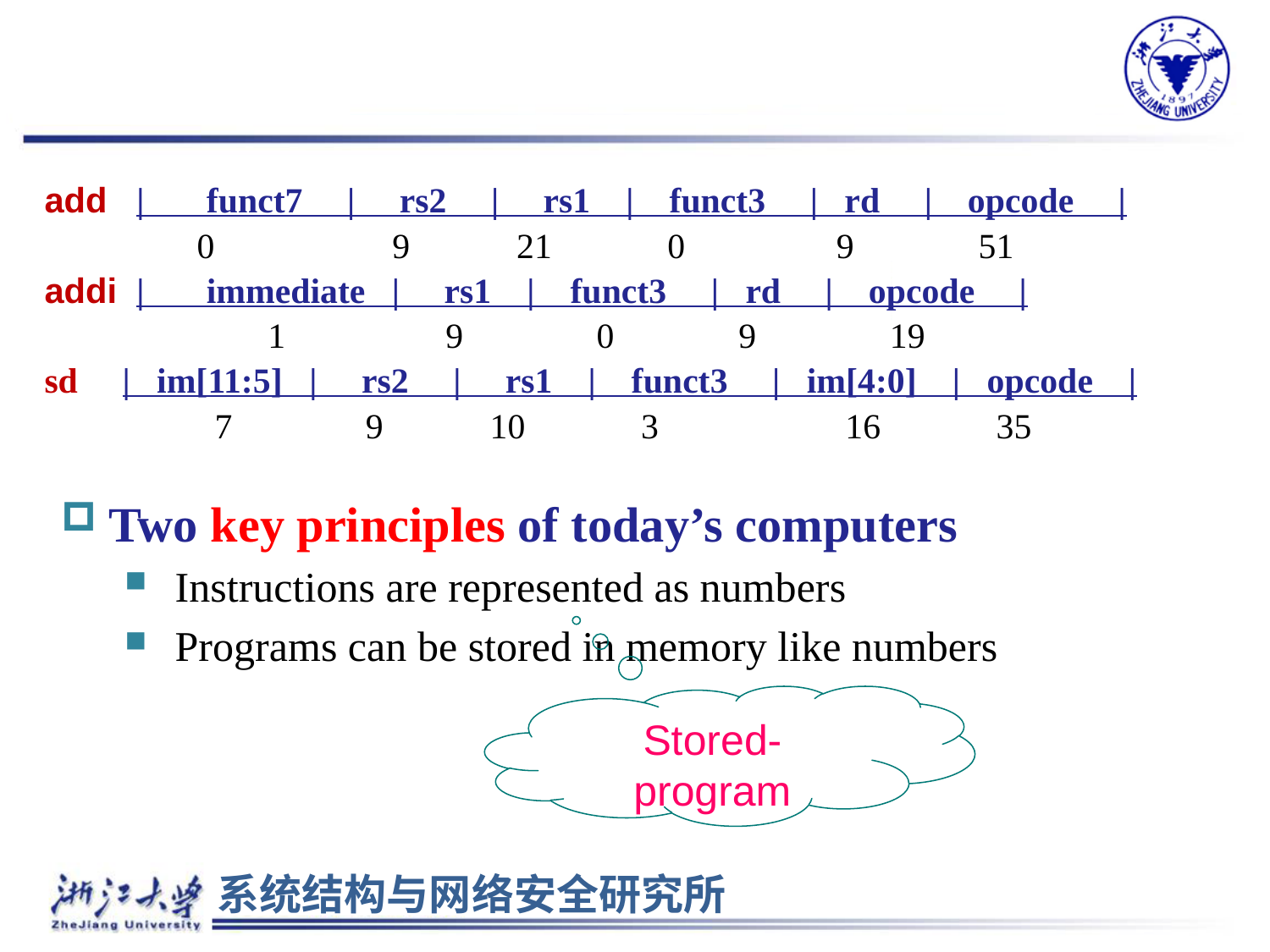

#
add   |       funct7     |     rs2     |     rs1    |    funct3     |   rd     |    opcode     |
          0                    9            21             0                 9              51
addi  |       immediate   |     rs1    |    funct3     |   rd     |    opcode     |
                  1                  9               0              9               19
sd     |   im[11:5]   |     rs2     |     rs1    |    funct3     |   im[4:0]    |   opcode    |
            7               9            10             3                     16             35

Two key principles of today’s computers
 Instructions are represented as numbers
 Programs can be stored in memory like numbers

Stored-program